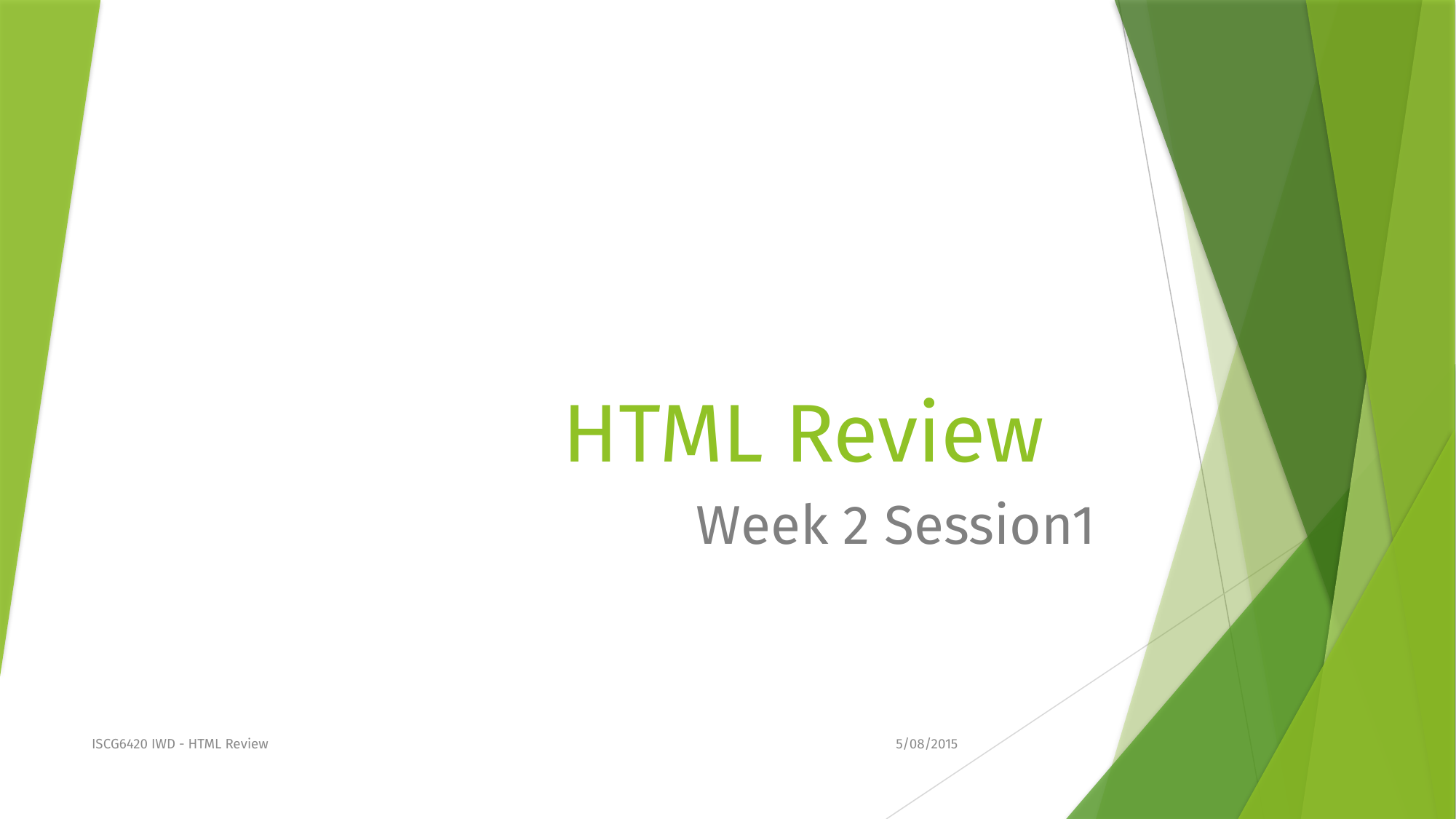

# HTML Review
Week 2 Session1
ISCG6420 IWD - HTML Review
5/08/2015